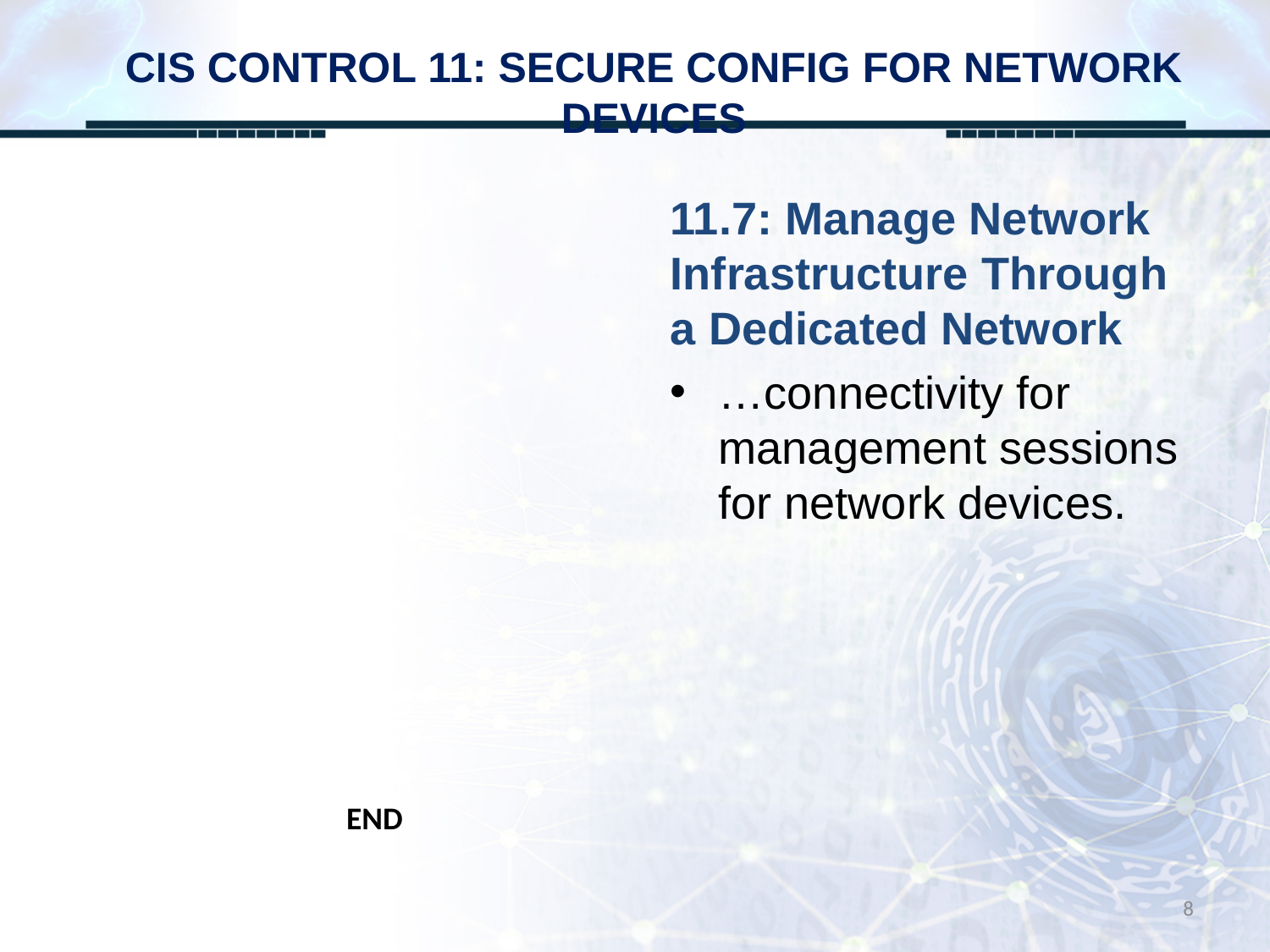

# CIS CONTROL 11: SECURE CONFIG FOR NETWORK DEVICES
11.7: Manage Network Infrastructure Through a Dedicated Network
…connectivity for management sessions for network devices.
END
8